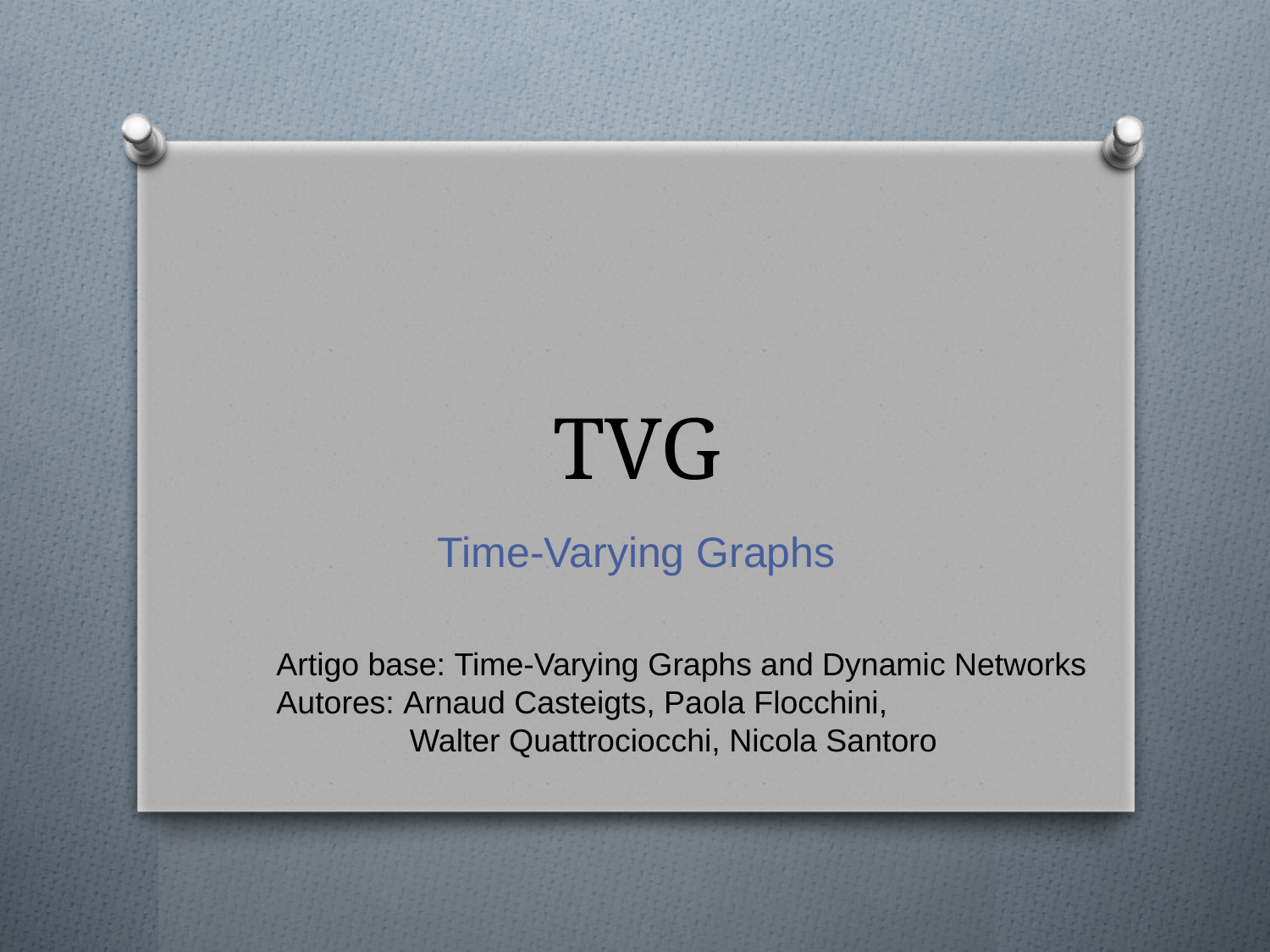

# TVG
Time-Varying Graphs
Artigo base: Time-Varying Graphs and Dynamic Networks
Autores: Arnaud Casteigts, Paola Flocchini,
               Walter Quattrociocchi, Nicola Santoro